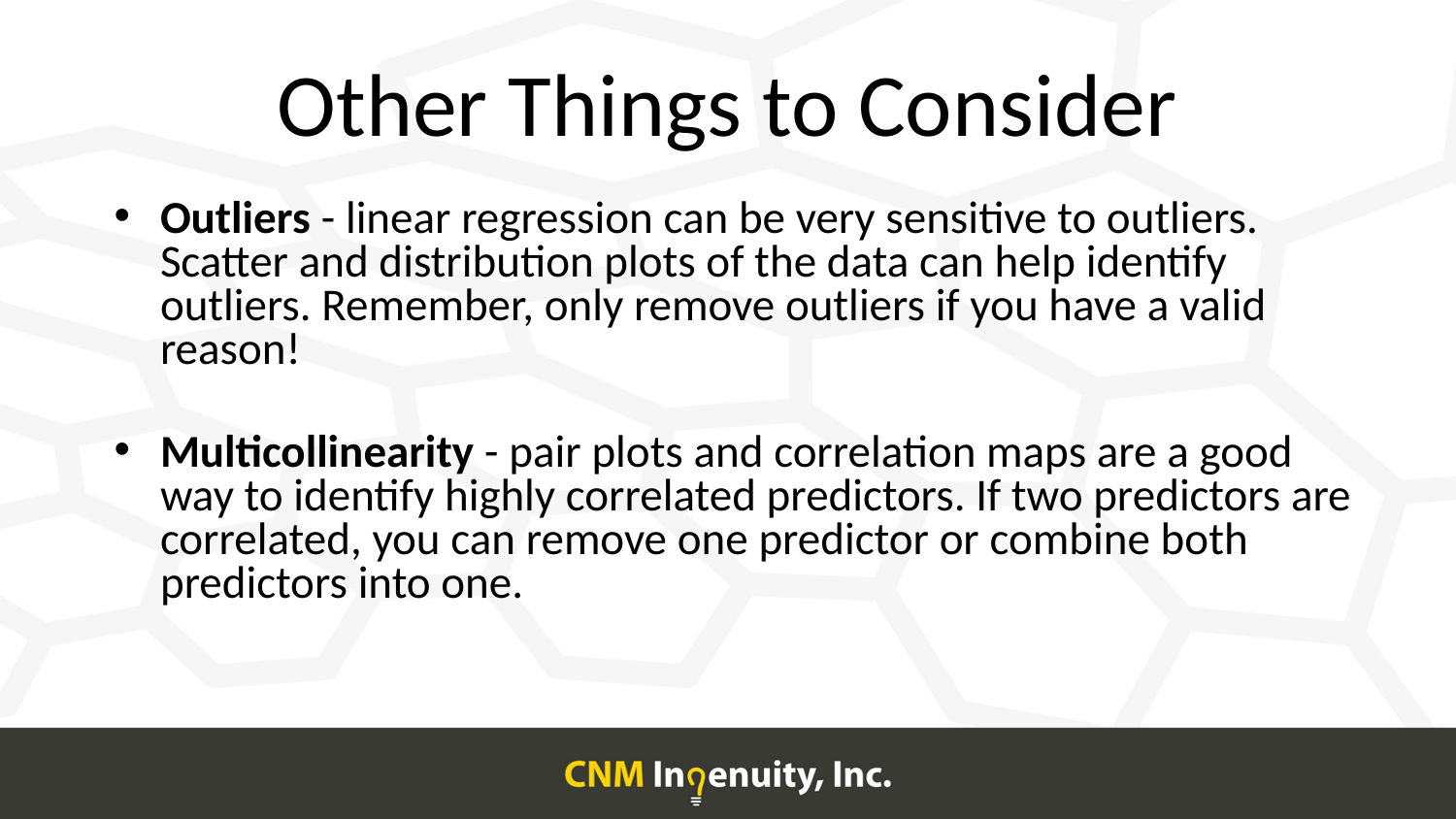

# Other Things to Consider
Outliers - linear regression can be very sensitive to outliers. Scatter and distribution plots of the data can help identify outliers. Remember, only remove outliers if you have a valid reason!

Multicollinearity - pair plots and correlation maps are a good way to identify highly correlated predictors. If two predictors are correlated, you can remove one predictor or combine both predictors into one.